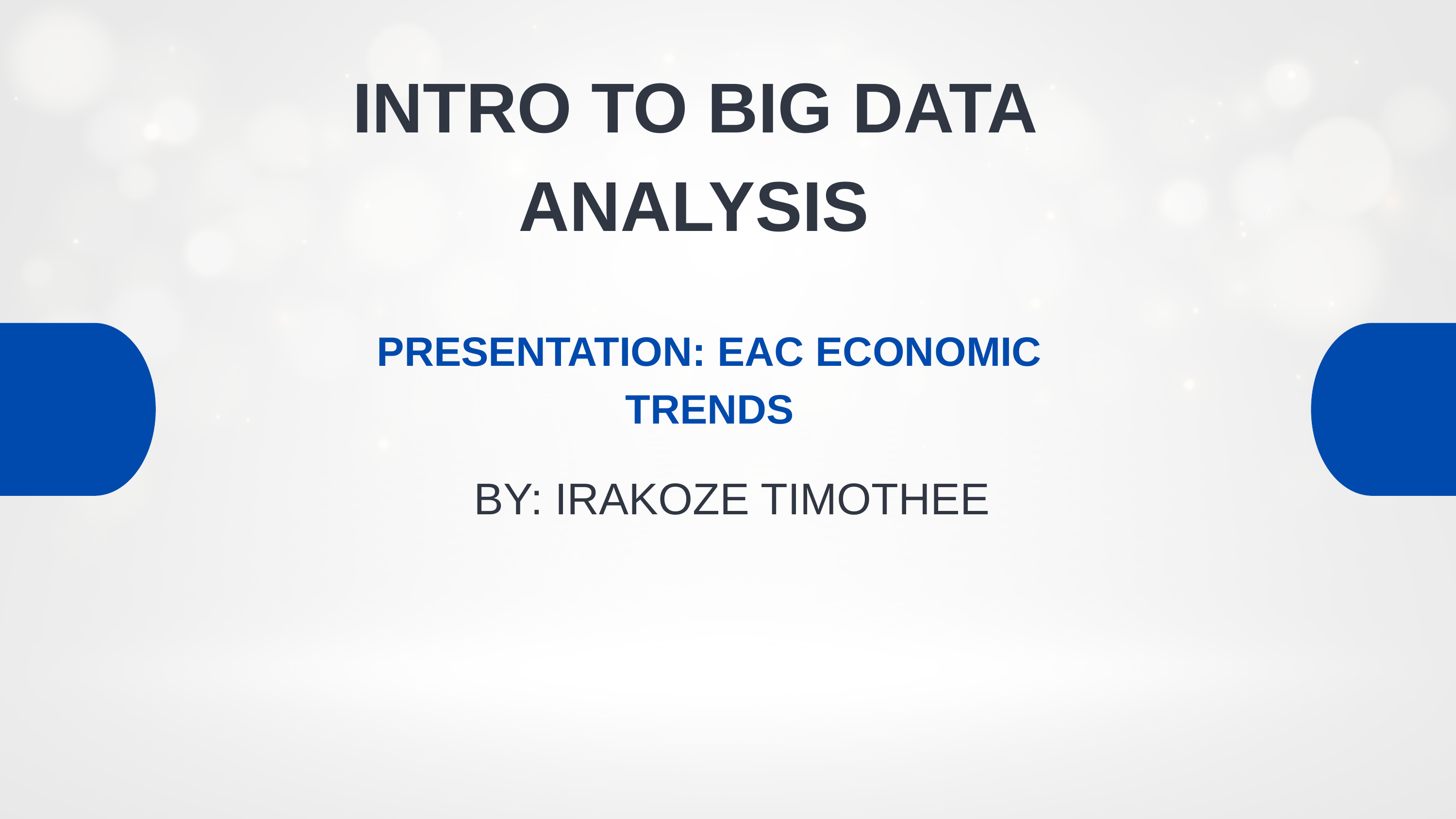

INTRO TO BIG DATA ANALYSIS
PRESENTATION: EAC ECONOMIC TRENDS

BY: IRAKOZE TIMOTHEE